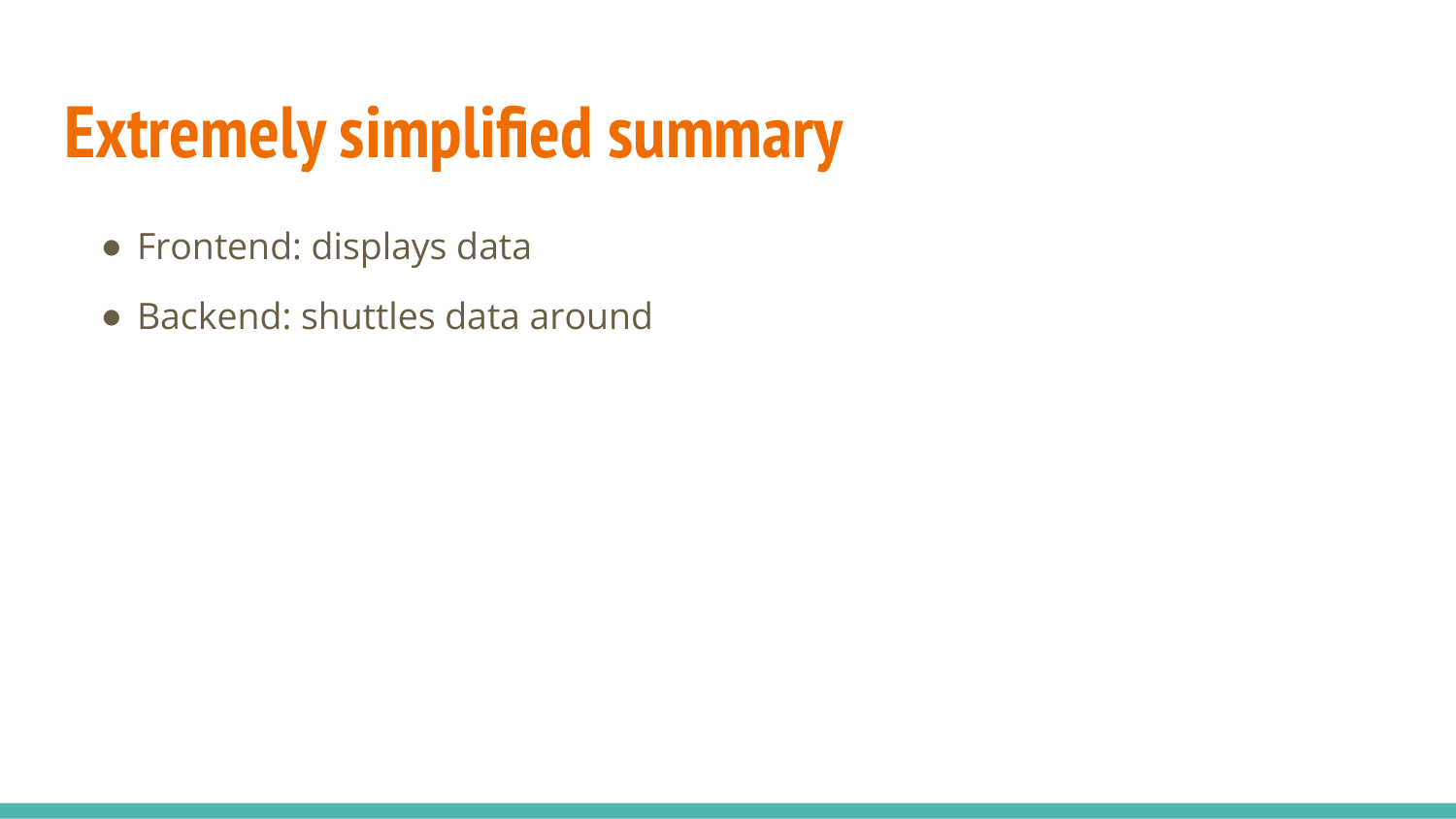

# Extremely simplified summary
Frontend: displays data
Backend: shuttles data around